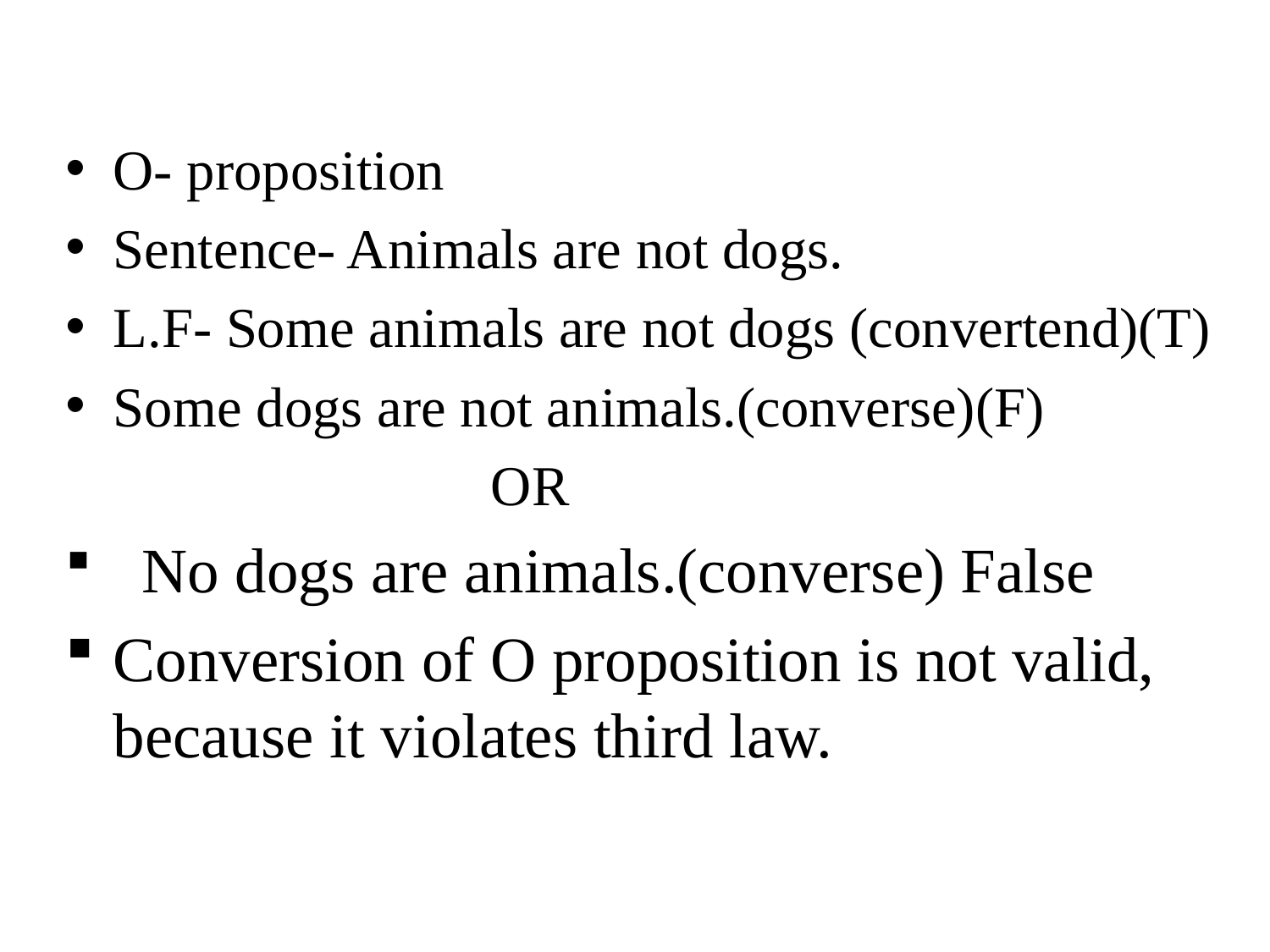

#
O- proposition
Sentence- Animals are not dogs.
L.F- Some animals are not dogs (convertend)(T)
Some dogs are not animals.(converse)(F)
                              OR
  No dogs are animals.(converse) False
Conversion of O proposition is not valid, because it violates third law.